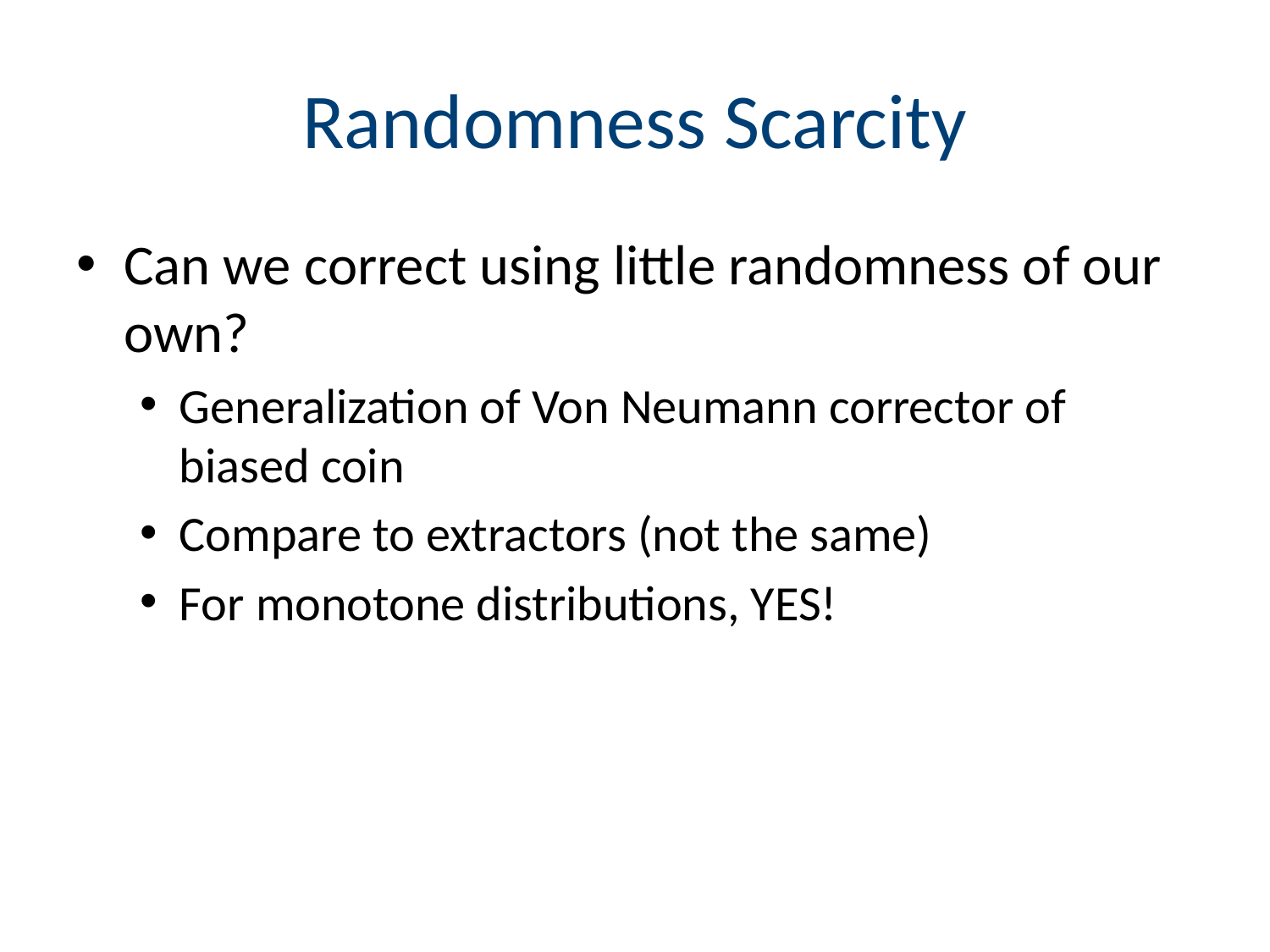

# Randomness Scarcity
Can we correct using little randomness of our own?
Generalization of Von Neumann corrector of biased coin
Compare to extractors (not the same)
For monotone distributions, YES!